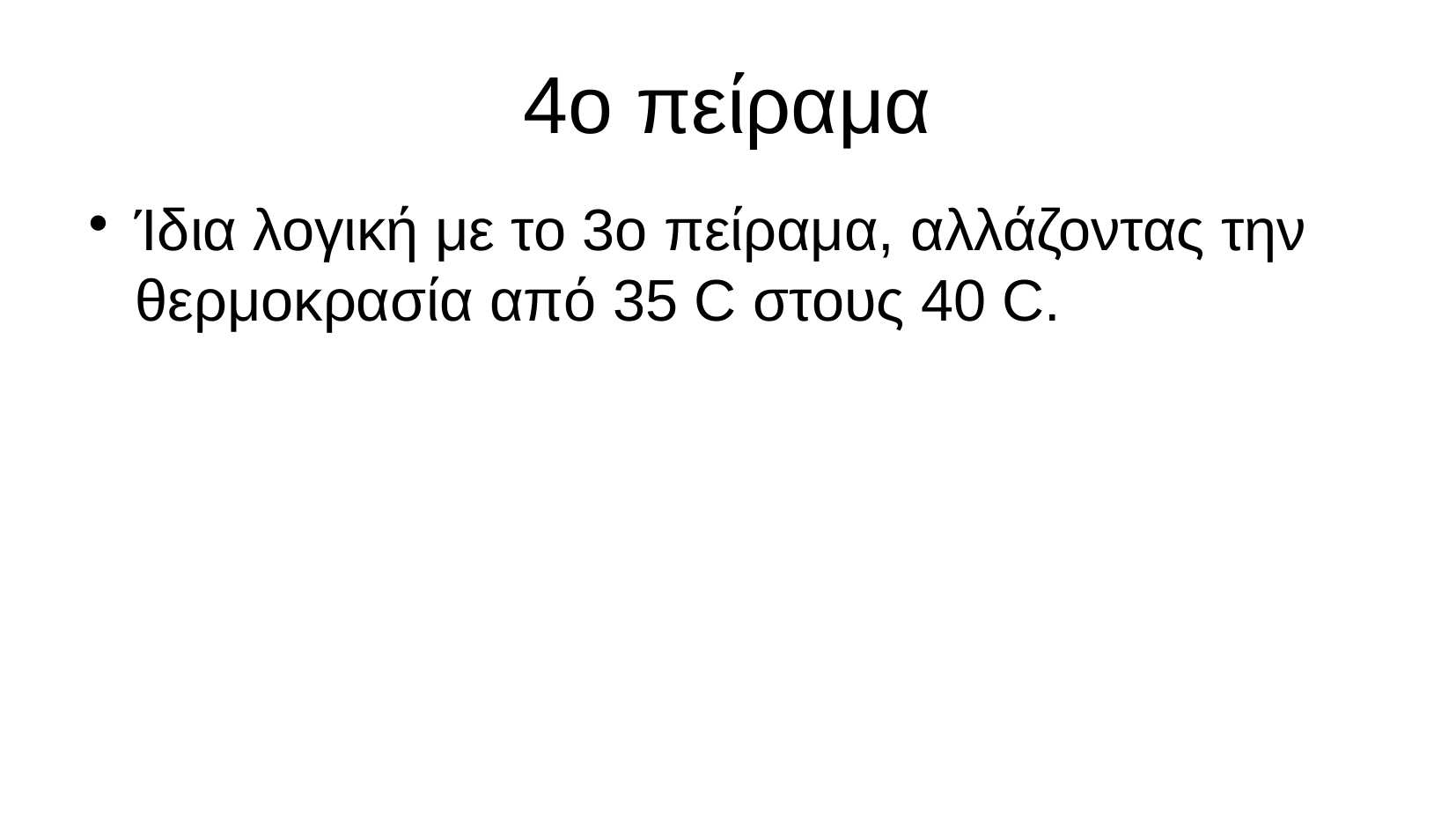

# 4ο πείραμα
Ίδια λογική με το 3ο πείραμα, αλλάζοντας την θερμοκρασία από 35 C στους 40 C.